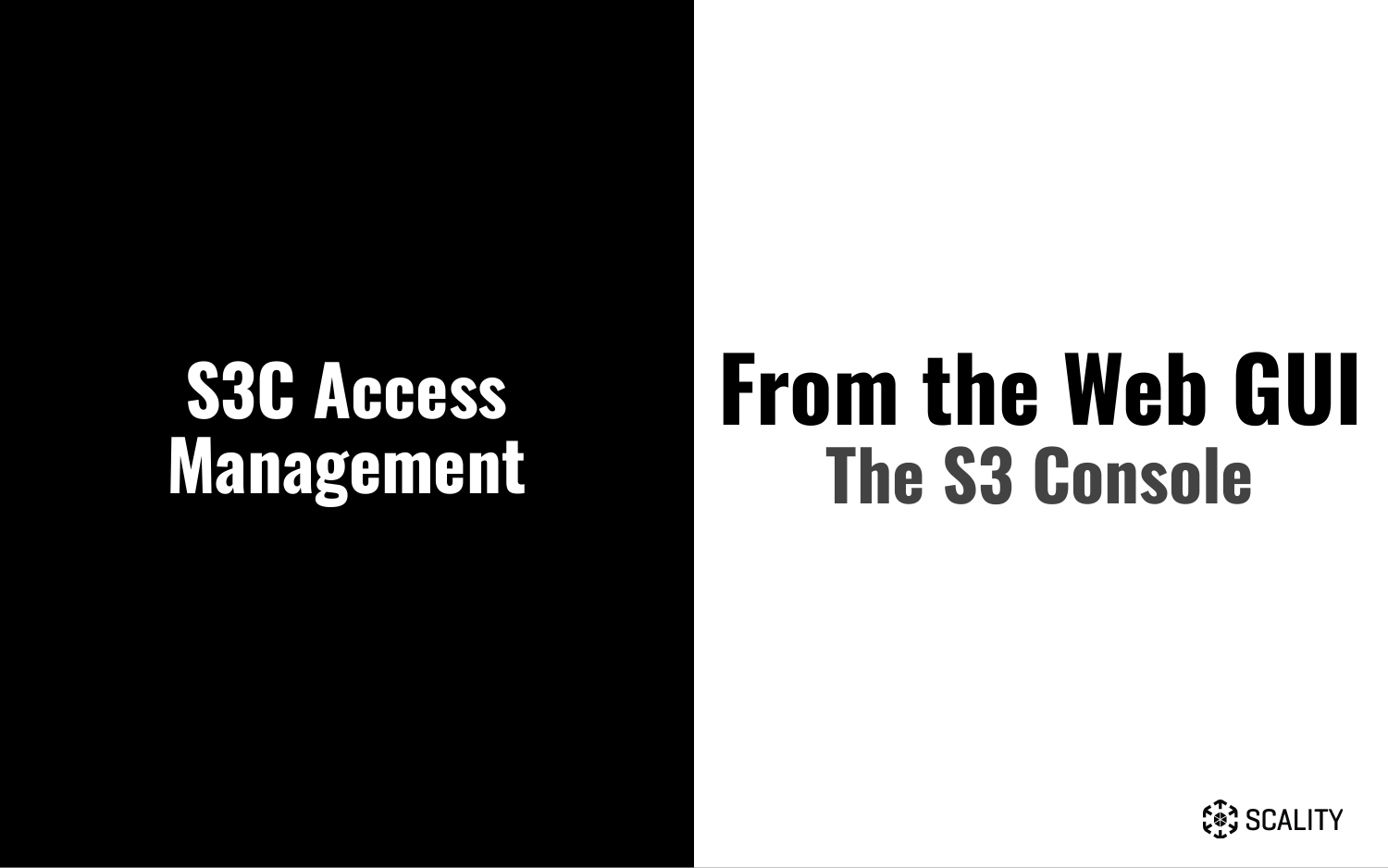

S3C Access Management
From the Web GUI
The S3 Console